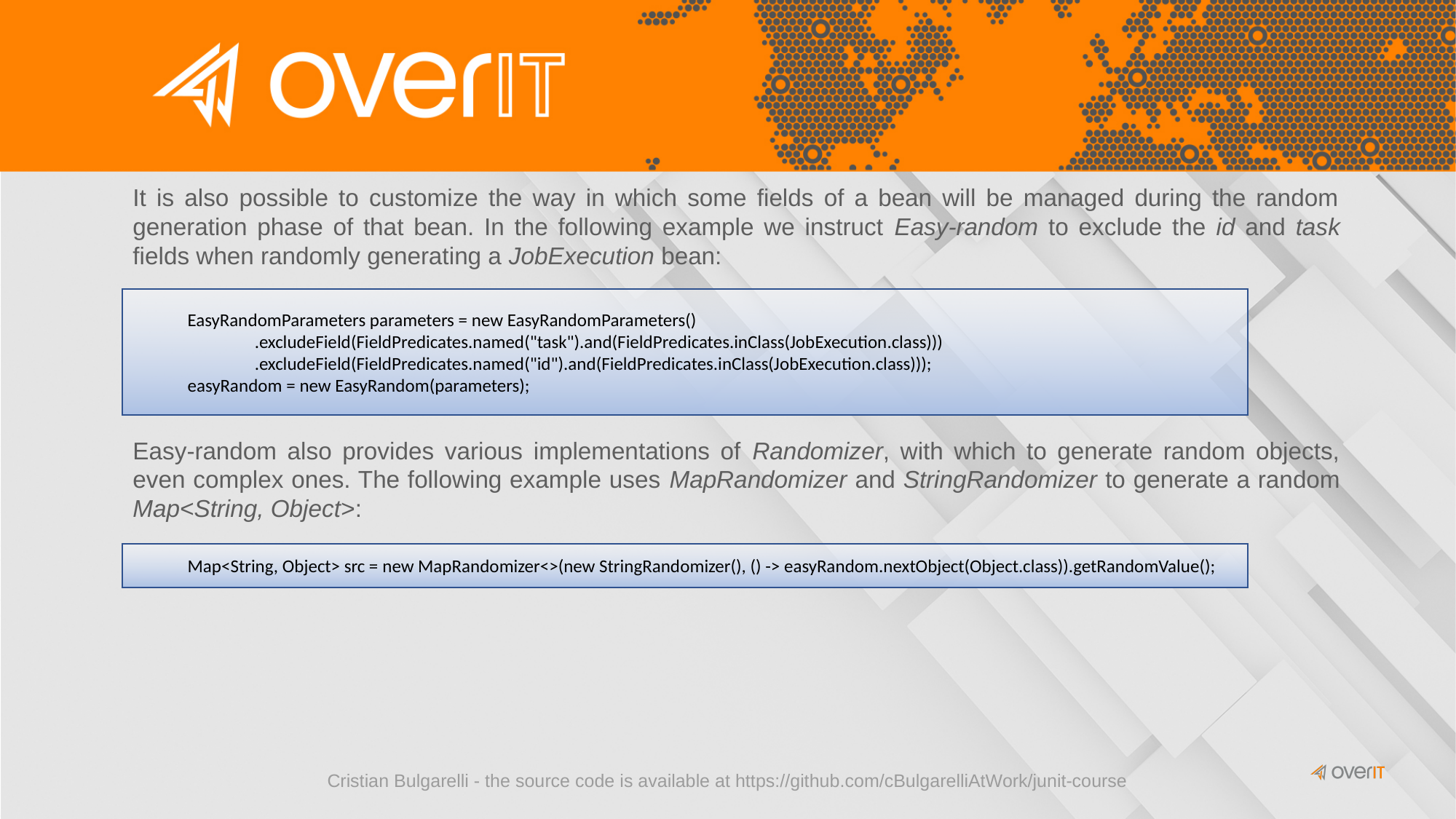

It is also possible to customize the way in which some fields of a bean will be managed during the random generation phase of that bean. In the following example we instruct Easy-random to exclude the id and task fields when randomly generating a JobExecution bean:
EasyRandomParameters parameters = new EasyRandomParameters()
                .excludeField(FieldPredicates.named("task").and(FieldPredicates.inClass(JobExecution.class)))
                .excludeField(FieldPredicates.named("id").and(FieldPredicates.inClass(JobExecution.class)));
easyRandom = new EasyRandom(parameters);
Easy-random also provides various implementations of Randomizer, with which to generate random objects, even complex ones. The following example uses MapRandomizer and StringRandomizer to generate a random Map<String, Object>:
Map<String, Object> src = new MapRandomizer<>(new StringRandomizer(), () -> easyRandom.nextObject(Object.class)).getRandomValue();
Cristian Bulgarelli - the source code is available at https://github.com/cBulgarelliAtWork/junit-course